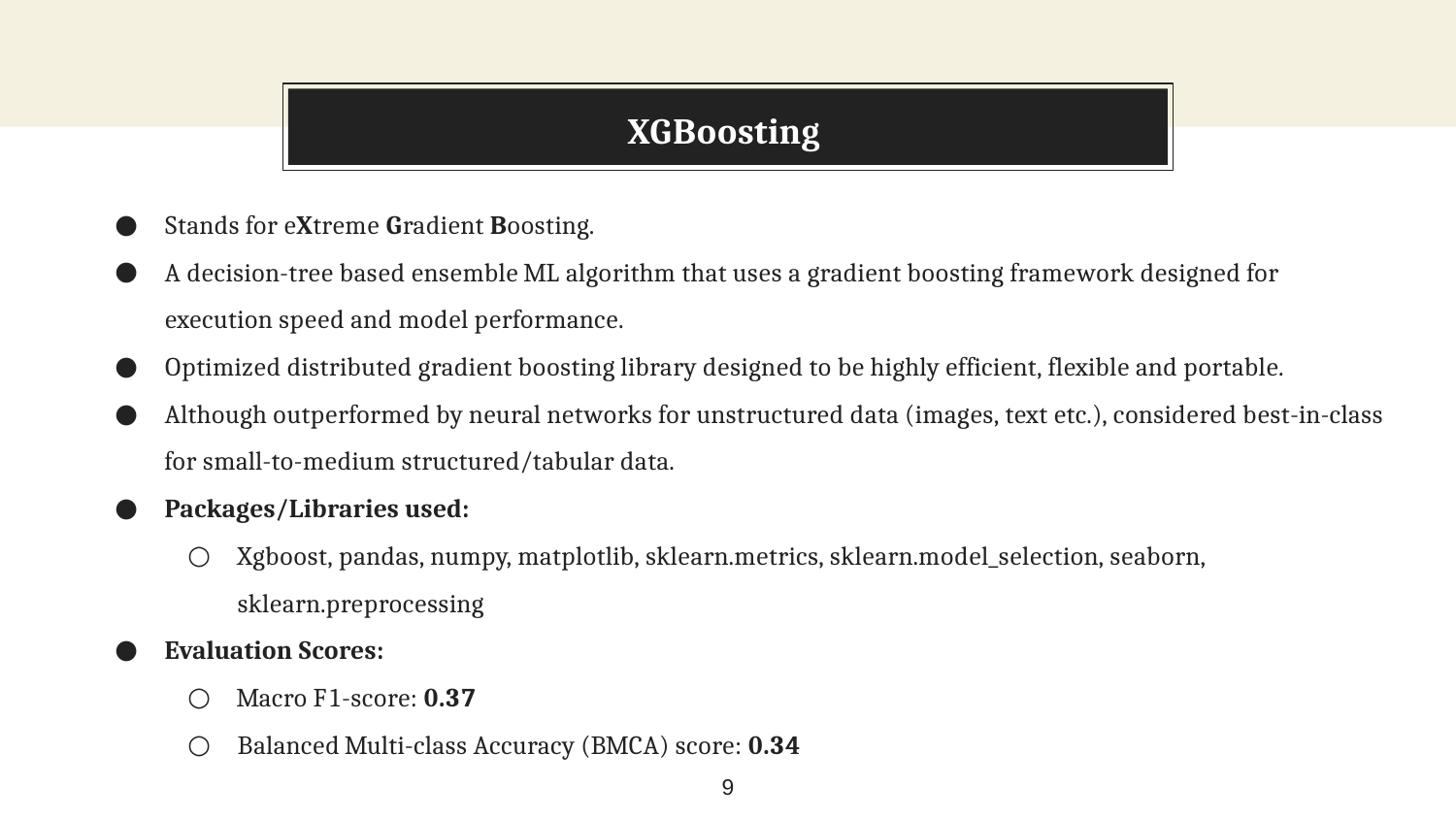

# XGBoosting

Stands for eXtreme Gradient Boosting.
A decision-tree based ensemble ML algorithm that uses a gradient boosting framework designed for execution speed and model performance.
Optimized distributed gradient boosting library designed to be highly efficient, flexible and portable.
Although outperformed by neural networks for unstructured data (images, text etc.), considered best-in-class for small-to-medium structured/tabular data.
Packages/Libraries used:
Xgboost, pandas, numpy, matplotlib, sklearn.metrics, sklearn.model_selection, seaborn, sklearn.preprocessing
Evaluation Scores:
Macro F1-score: 0.37
Balanced Multi-class Accuracy (BMCA) score: 0.34

9